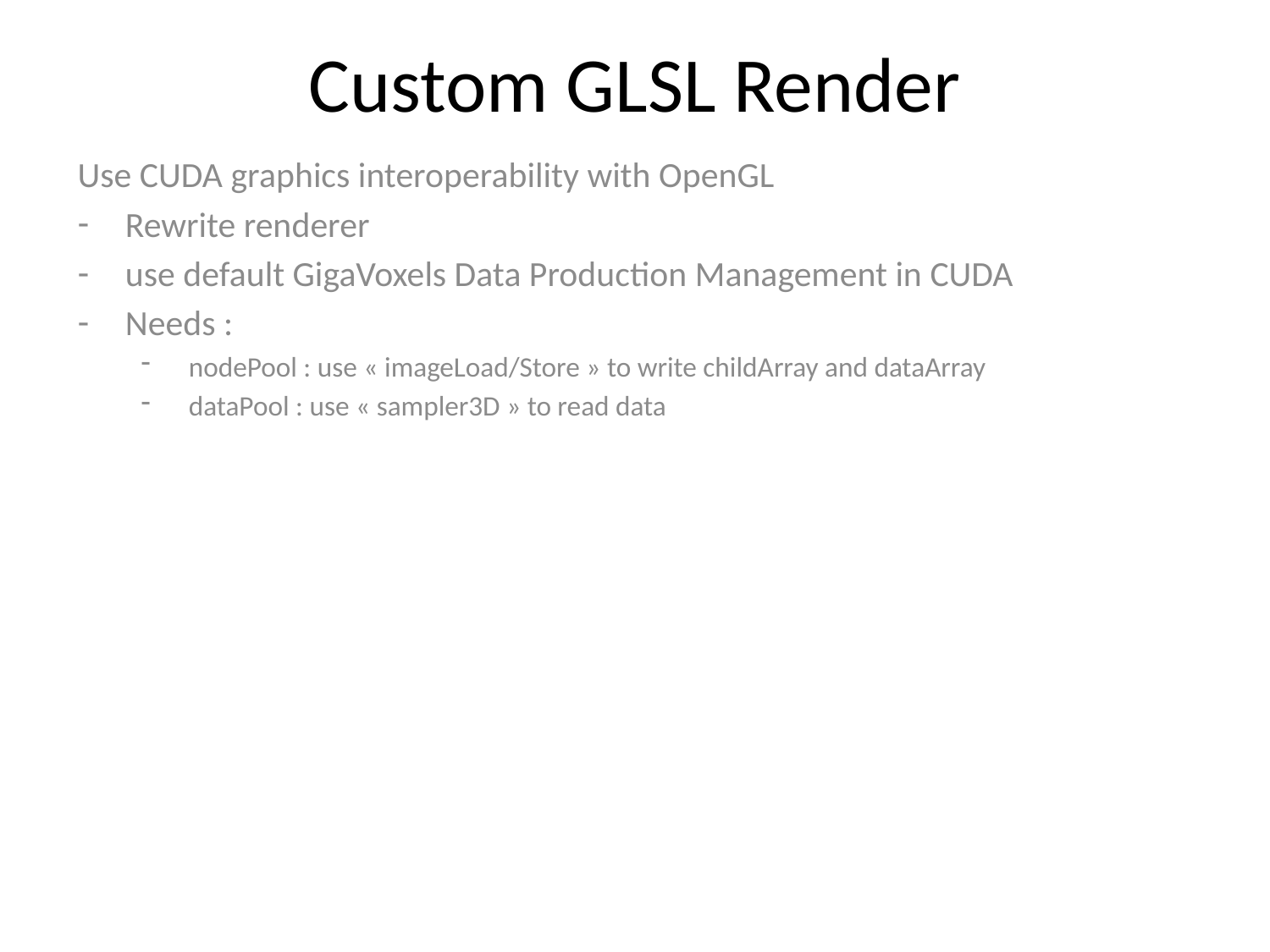

# Custom GLSL Render
Use CUDA graphics interoperability with OpenGL
Rewrite renderer
use default GigaVoxels Data Production Management in CUDA
Needs :
nodePool : use « imageLoad/Store » to write childArray and dataArray
dataPool : use « sampler3D » to read data